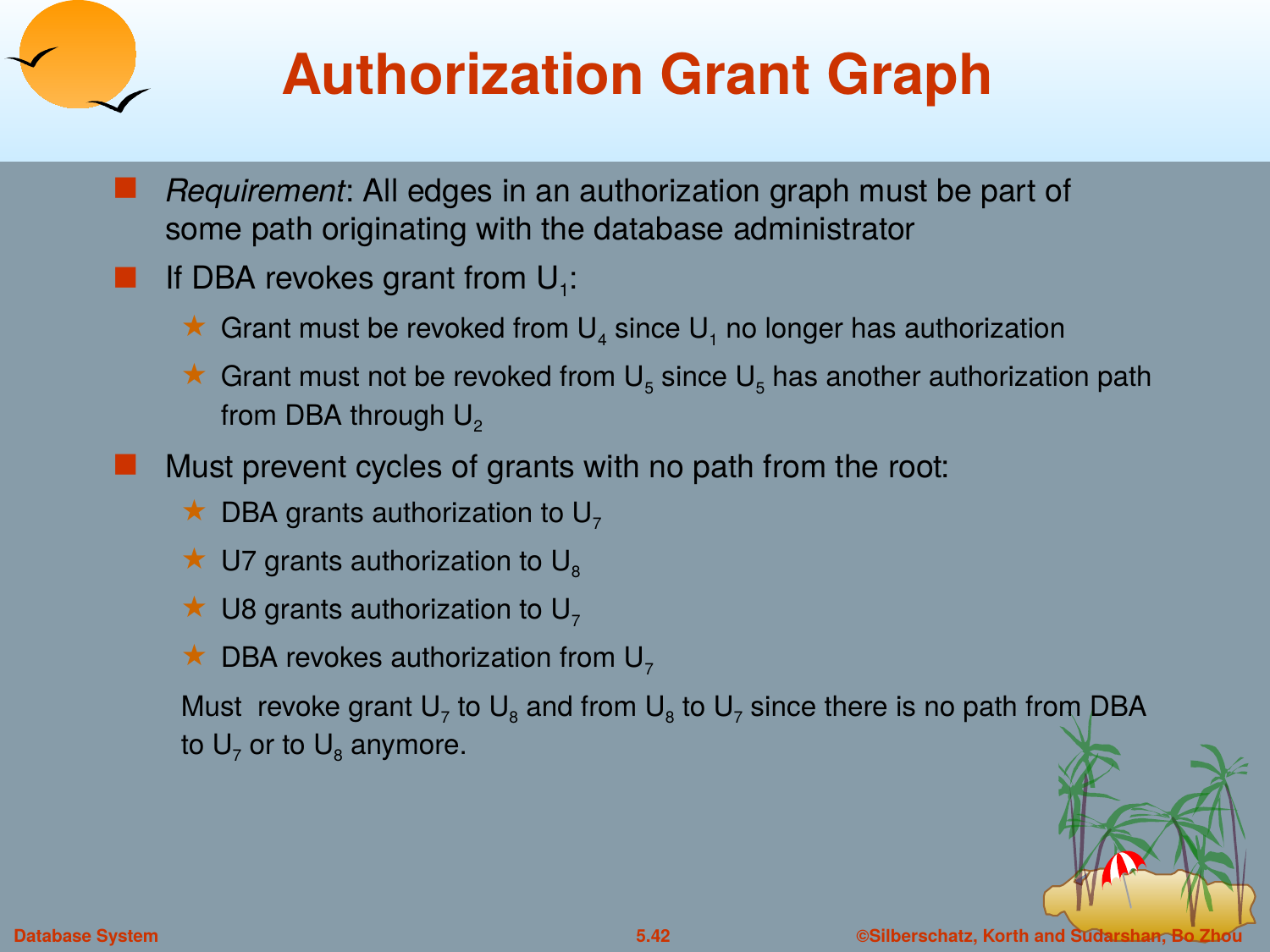

# Authorization Grant Graph
Requirement: All edges in an authorization graph must be part of some path originating with the database administrator
If DBA revokes grant from U1:
Grant must be revoked from U4 since U1 no longer has authorization
Grant must not be revoked from U5 since U5 has another authorization path from DBA through U2
Must prevent cycles of grants with no path from the root:
DBA grants authorization to U7
U7 grants authorization to U8
U8 grants authorization to U7
DBA revokes authorization from U7
Must  revoke grant U7 to U8 and from U8 to U7 since there is no path from DBA to U7 or to U8 anymore.